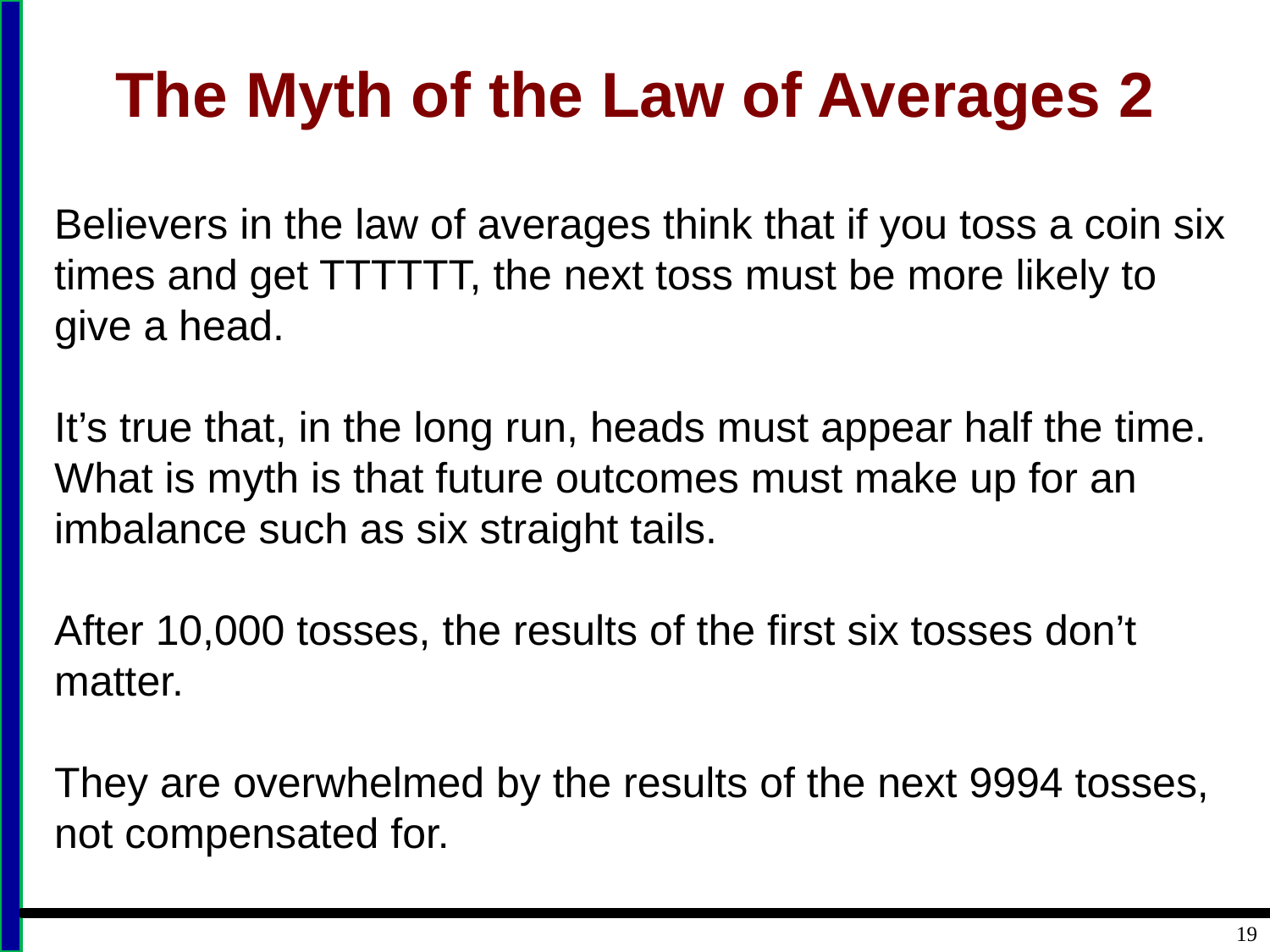

# The Myth of the Law of Averages 2
Believers in the law of averages think that if you toss a coin six times and get TTTTTT, the next toss must be more likely to give a head.

It’s true that, in the long run, heads must appear half the time. What is myth is that future outcomes must make up for an imbalance such as six straight tails.

After 10,000 tosses, the results of the first six tosses don’t matter.

They are overwhelmed by the results of the next 9994 tosses, not compensated for.